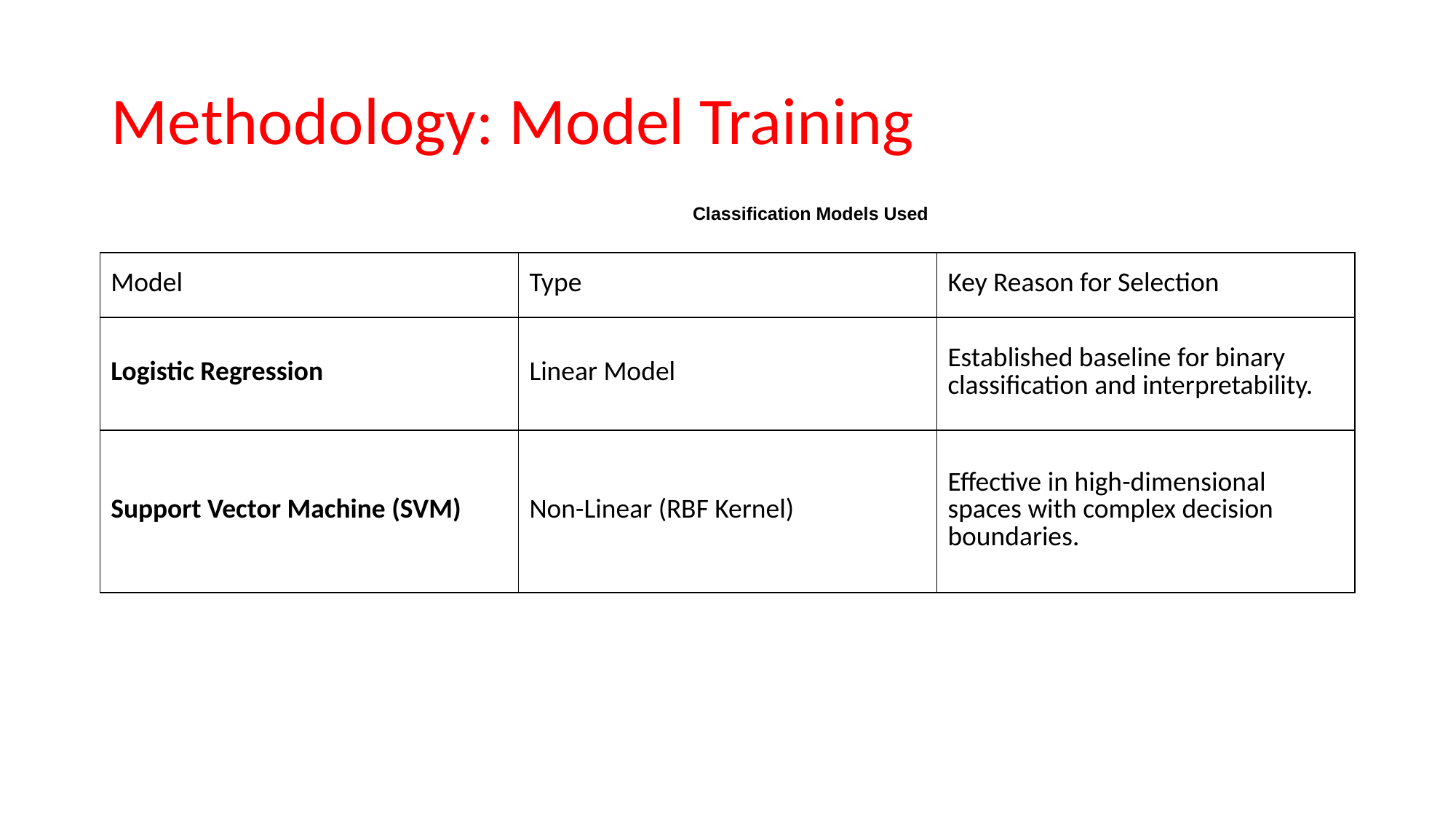

# Methodology: Model Training
Classification Models Used

| Model | Type | Key Reason for Selection |
| --- | --- | --- |
| Logistic Regression | Linear Model | Established baseline for binary classification and interpretability. |
| Support Vector Machine (SVM) | Non-Linear (RBF Kernel) | Effective in high-dimensional spaces with complex decision boundaries. |